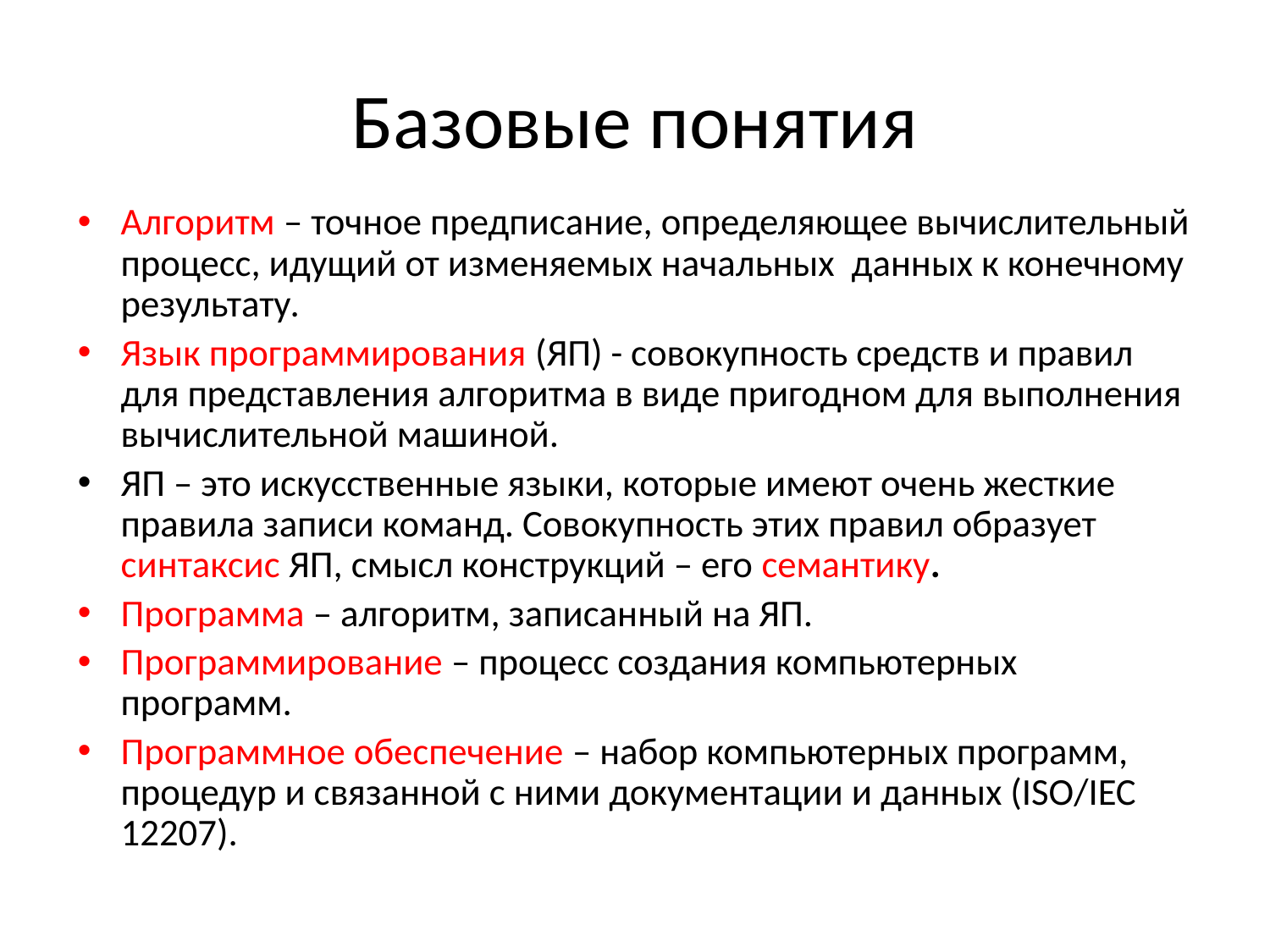

# Базовые понятия
Алгоритм – точное предписание, определяющее вычислительный процесс, идущий от изменяемых начальных  данных к конечному результату.
Язык программирования (ЯП) - совокупность средств и правил для представления алгоритма в виде пригодном для выполнения вычислительной машиной.
ЯП – это искусственные языки, которые имеют очень жесткие правила записи команд. Совокупность этих правил образует синтаксис ЯП, смысл конструкций – его семантику.
Программа – алгоритм, записанный на ЯП.
Программирование – процесс создания компьютерных программ.
Программное обеспечение – набор компьютерных программ, процедур и связанной с ними документации и данных (ISO/IEC 12207).